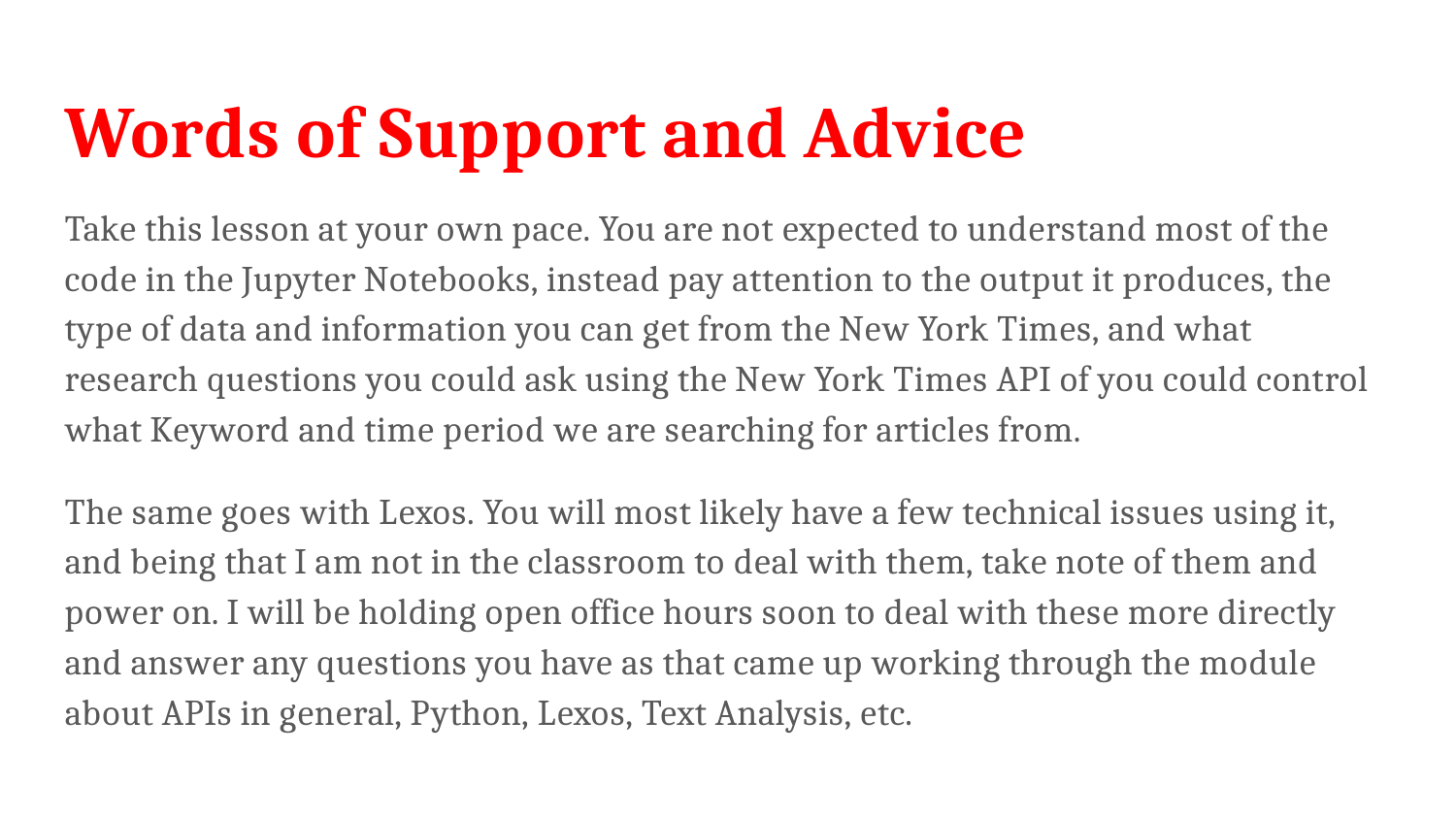

# Words of Support and Advice
Take this lesson at your own pace. You are not expected to understand most of the code in the Jupyter Notebooks, instead pay attention to the output it produces, the type of data and information you can get from the New York Times, and what research questions you could ask using the New York Times API of you could control what Keyword and time period we are searching for articles from.
The same goes with Lexos. You will most likely have a few technical issues using it, and being that I am not in the classroom to deal with them, take note of them and power on. I will be holding open office hours soon to deal with these more directly and answer any questions you have as that came up working through the module about APIs in general, Python, Lexos, Text Analysis, etc.